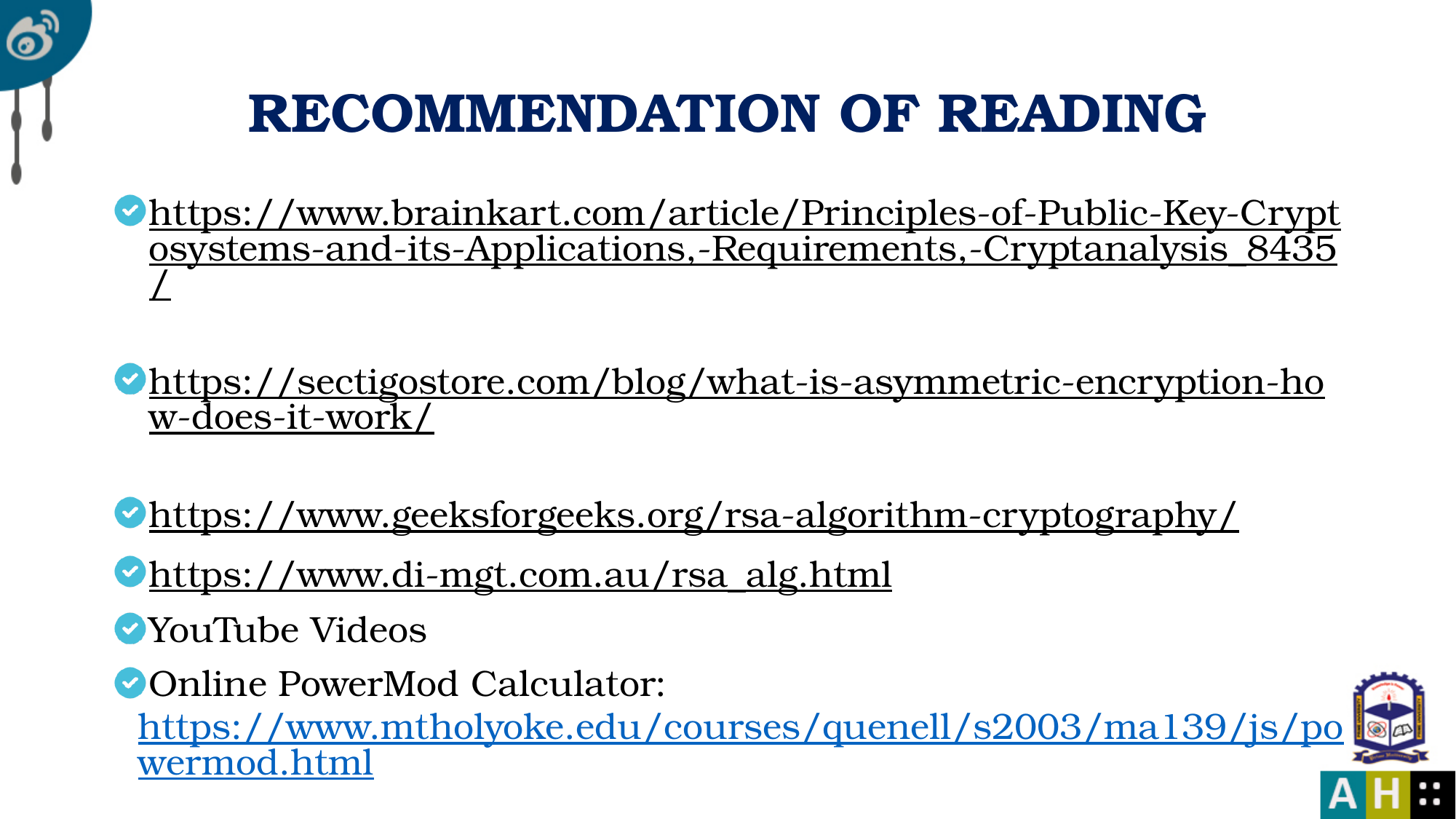

# RECOMMENDATION OF READING
https://www.brainkart.com/article/Principles-of-Public-Key-Cryptosystems-and-its-Applications,-Requirements,-Cryptanalysis_8435/
https://sectigostore.com/blog/what-is-asymmetric-encryption-how-does-it-work/
https://www.geeksforgeeks.org/rsa-algorithm-cryptography/
https://www.di-mgt.com.au/rsa_alg.html
YouTube Videos
Online PowerMod Calculator: https://www.mtholyoke.edu/courses/quenell/s2003/ma139/js/powermod.html